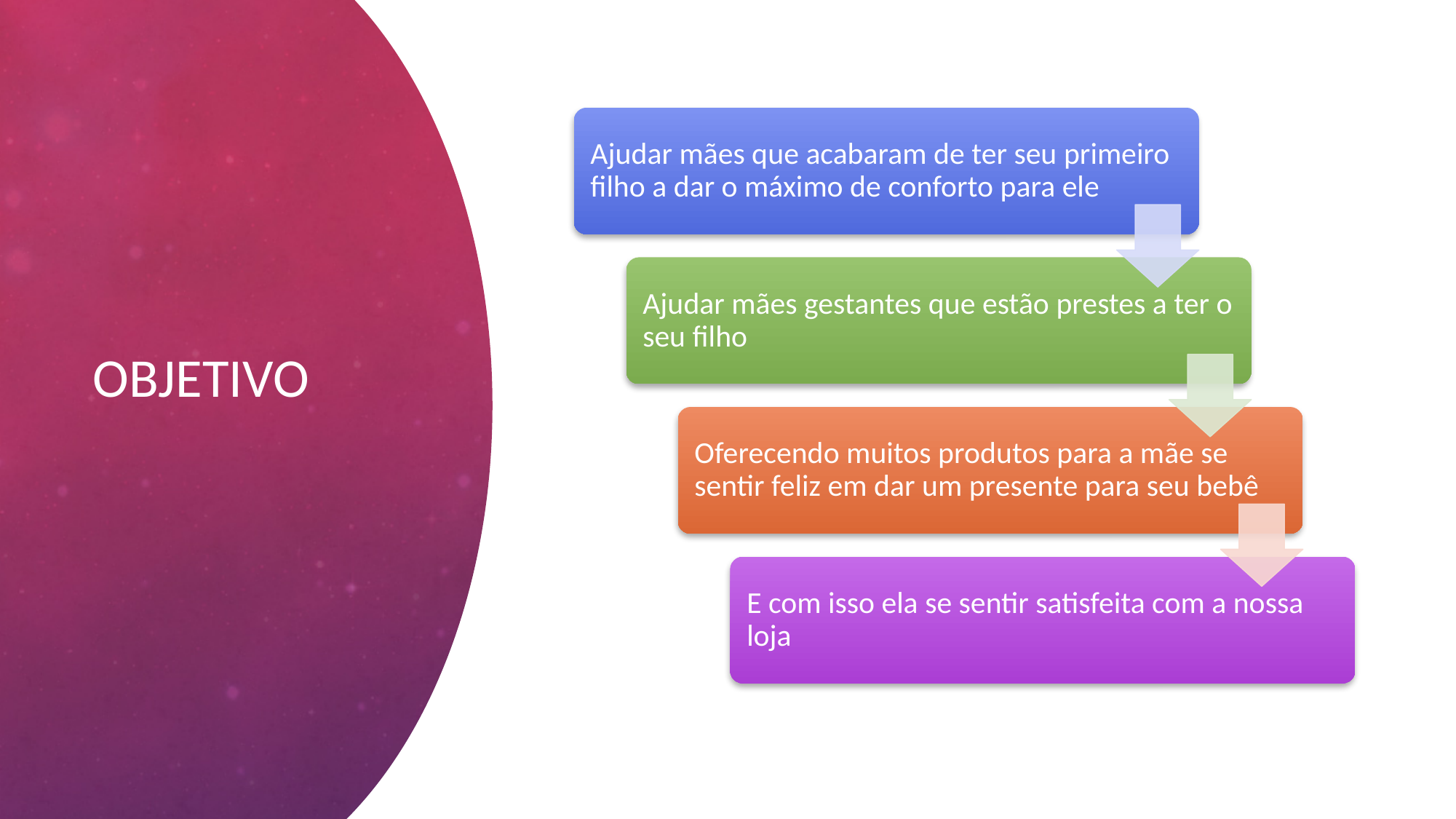

# Objetivo
Ajudar mães que acabaram de ter seu primeiro filho a dar o máximo de conforto para ele
Ajudar mães gestantes que estão prestes a ter o seu filho
Oferecendo muitos produtos para a mãe se sentir feliz em dar um presente para seu bebê
E com isso ela se sentir satisfeita com a nossa loja